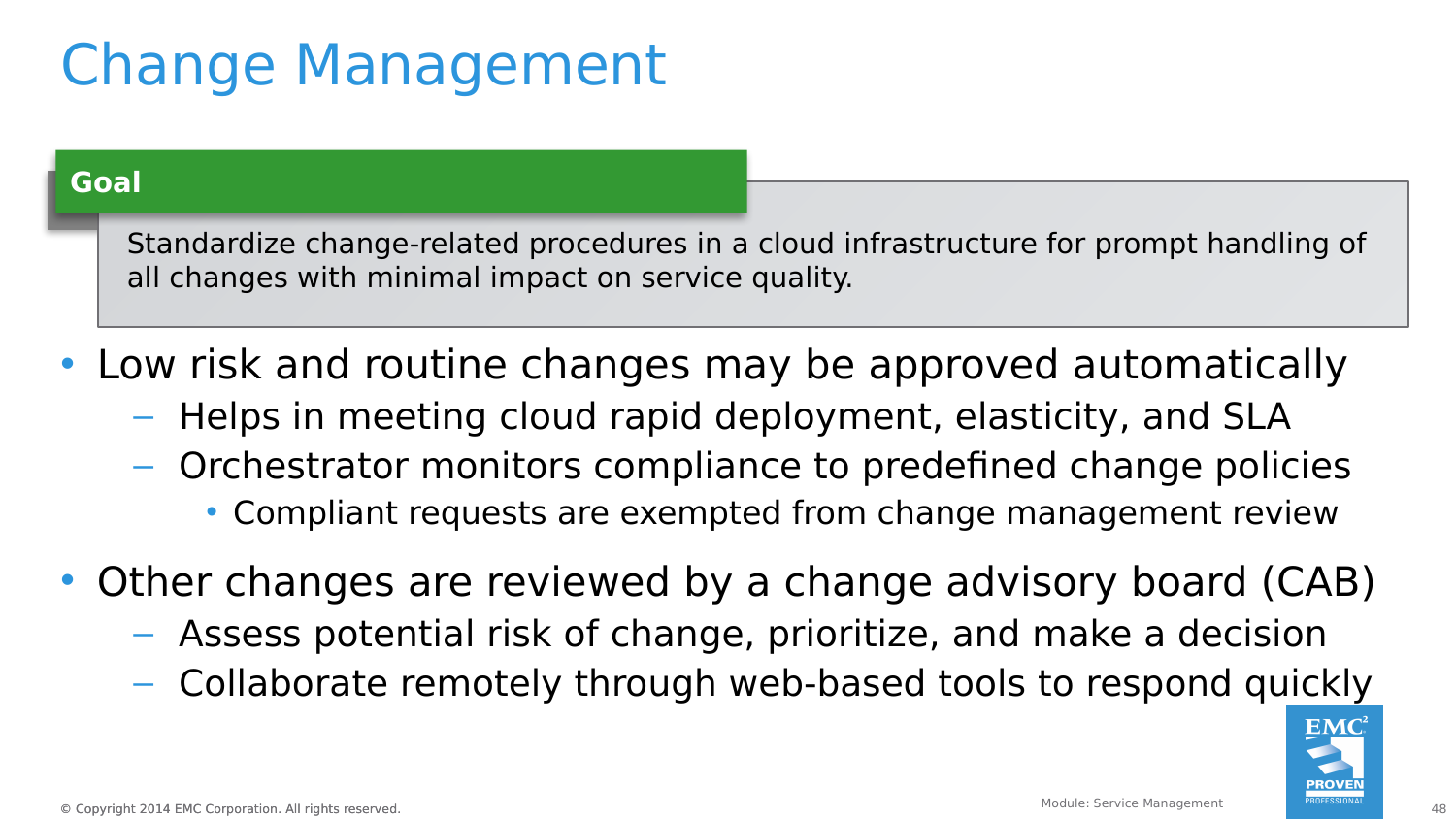

# Change Management
Goal

Standardize change-related procedures in a cloud infrastructure for prompt handling of all changes with minimal impact on service quality.
Low risk and routine changes may be approved automatically
Helps in meeting cloud rapid deployment, elasticity, and SLA
Orchestrator monitors compliance to predefined change policies
Compliant requests are exempted from change management review
Other changes are reviewed by a change advisory board (CAB)
Assess potential risk of change, prioritize, and make a decision
Collaborate remotely through web-based tools to respond quickly
Module: Service Management